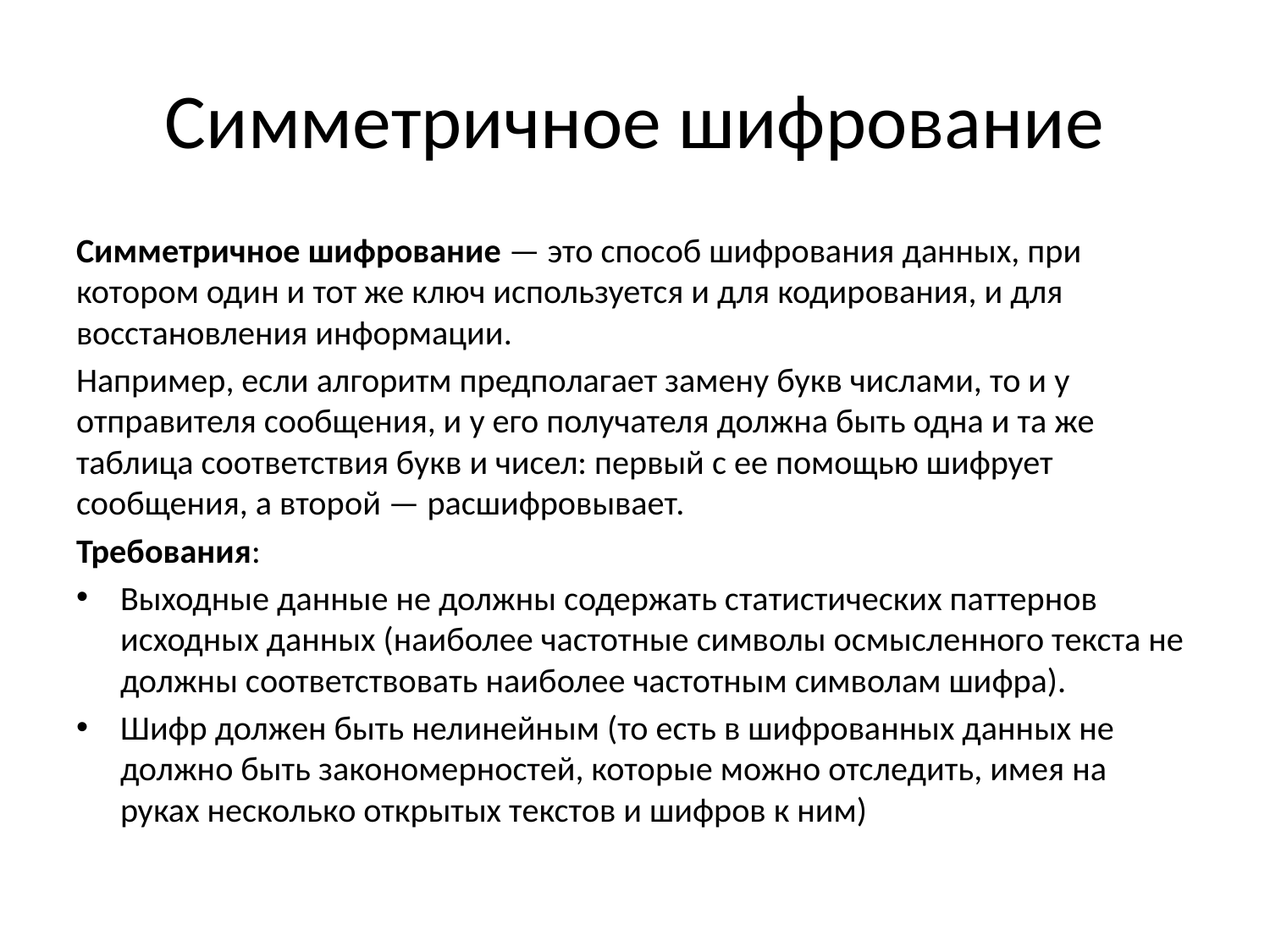

# Симметричное шифрование
Симметричное шифрование — это способ шифрования данных, при котором один и тот же ключ используется и для кодирования, и для восстановления информации.
Например, если алгоритм предполагает замену букв числами, то и у отправителя сообщения, и у его получателя должна быть одна и та же таблица соответствия букв и чисел: первый с ее помощью шифрует сообщения, а второй — расшифровывает.
Требования:
Выходные данные не должны содержать статистических паттернов исходных данных (наиболее частотные символы осмысленного текста не должны соответствовать наиболее частотным символам шифра).
Шифр должен быть нелинейным (то есть в шифрованных данных не должно быть закономерностей, которые можно отследить, имея на руках несколько открытых текстов и шифров к ним)